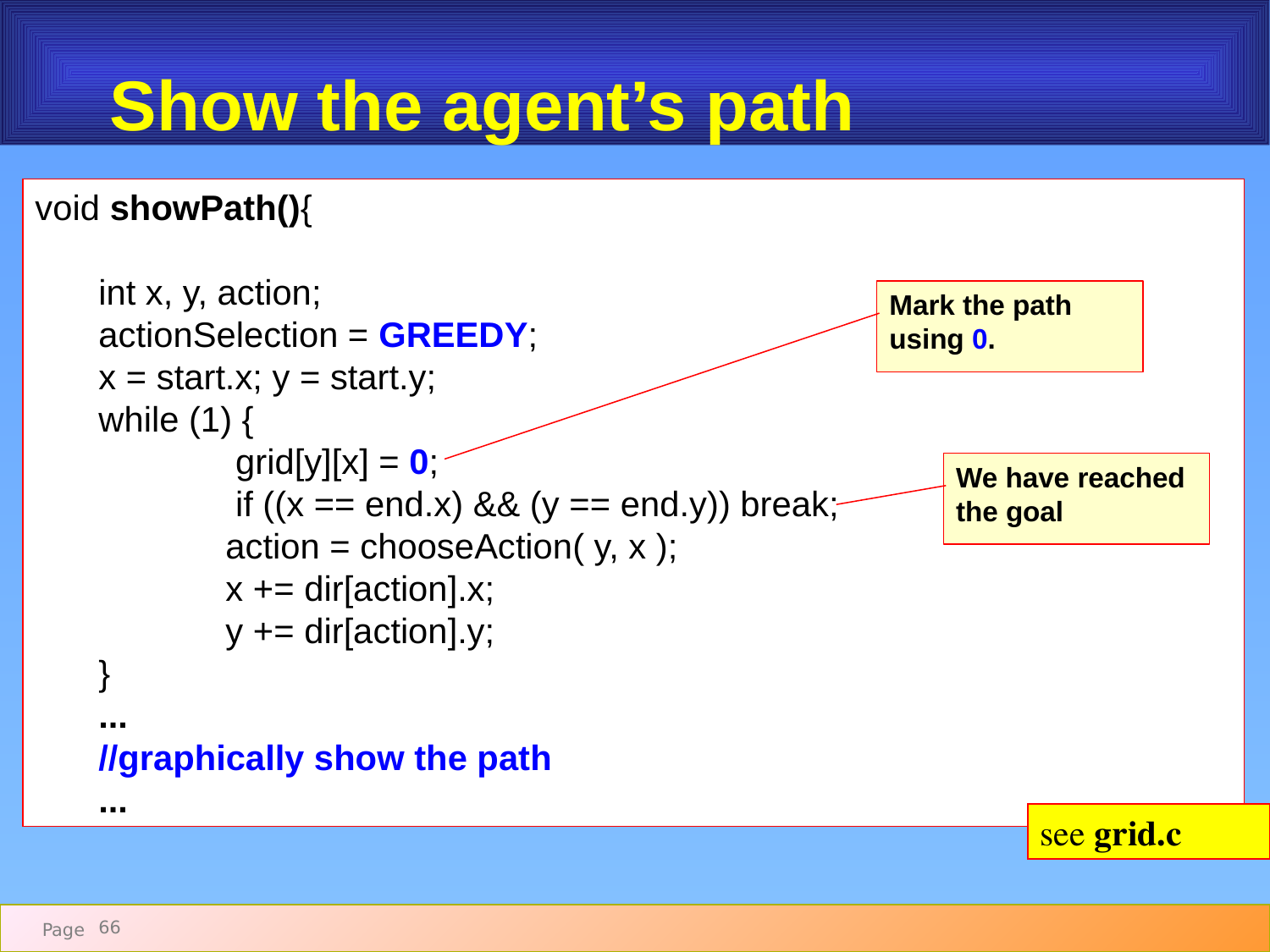

# Show the agent’s path
void showPath(){

int x, y, action;
actionSelection = GREEDY;
x = start.x; y = start.y;
while (1) {
 grid[y][x] = 0;
 if ((x == end.x) && (y == end.y)) break;
action = chooseAction( y, x );
x += dir[action].x;
y += dir[action].y;
}
...
//graphically show the path
...
Mark the path using 0.
We have reached the goal
see grid.c
66